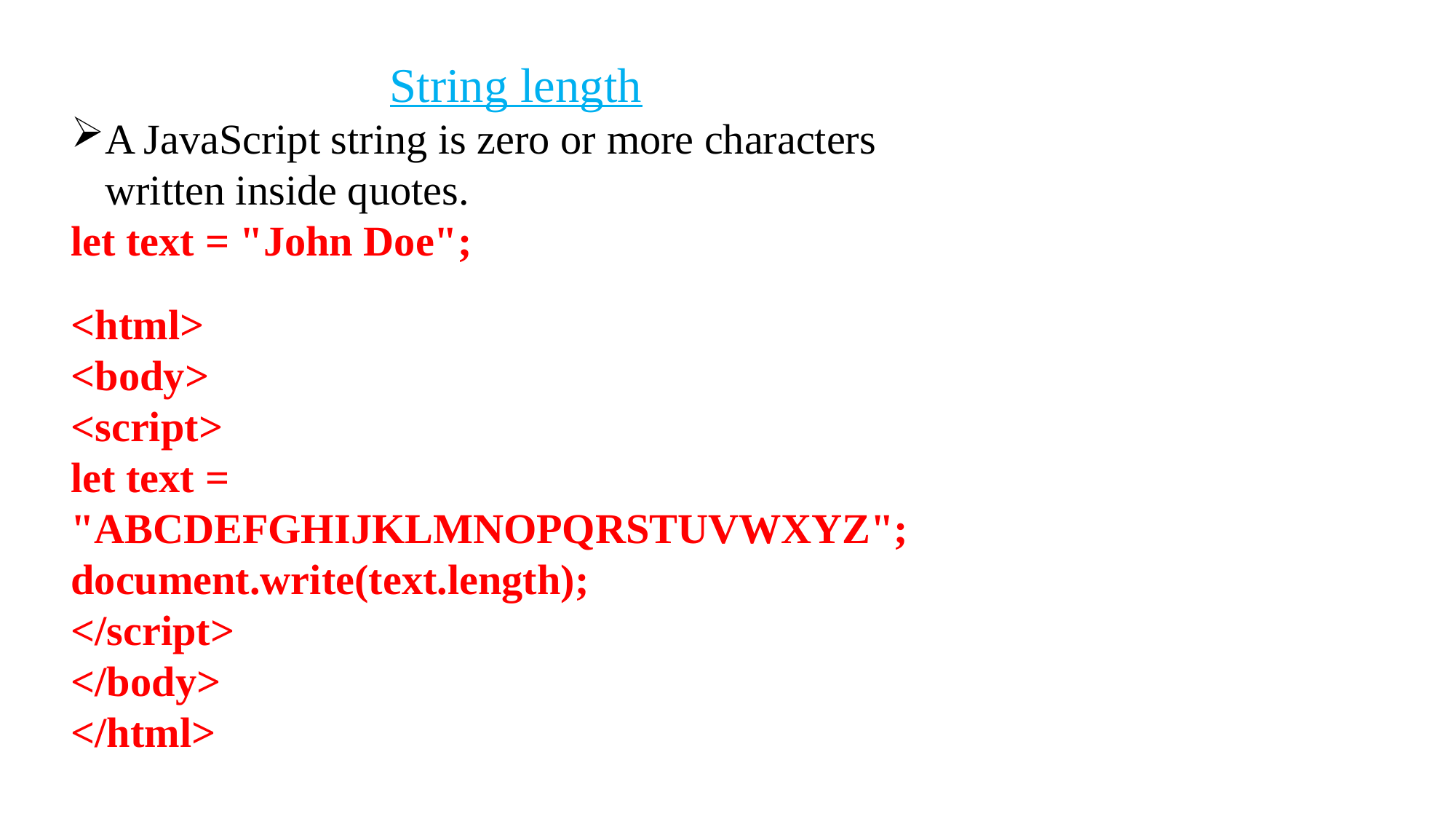

String length
A JavaScript string is zero or more characters written inside quotes.
let text = "John Doe";

<html>
<body>
<script>
let text = "ABCDEFGHIJKLMNOPQRSTUVWXYZ";
document.write(text.length);
</script>
</body>
</html>